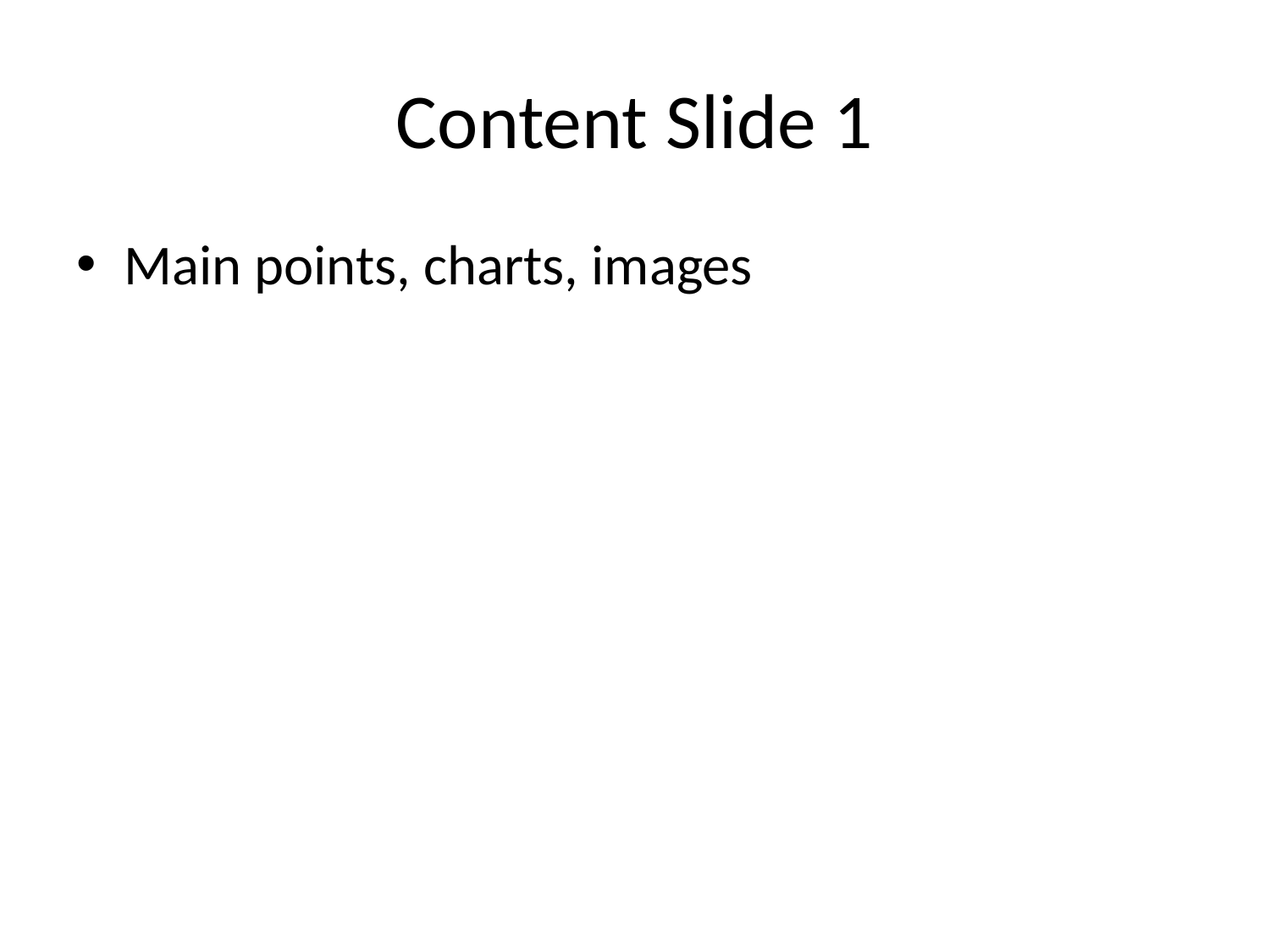

# Content Slide 1
Main points, charts, images